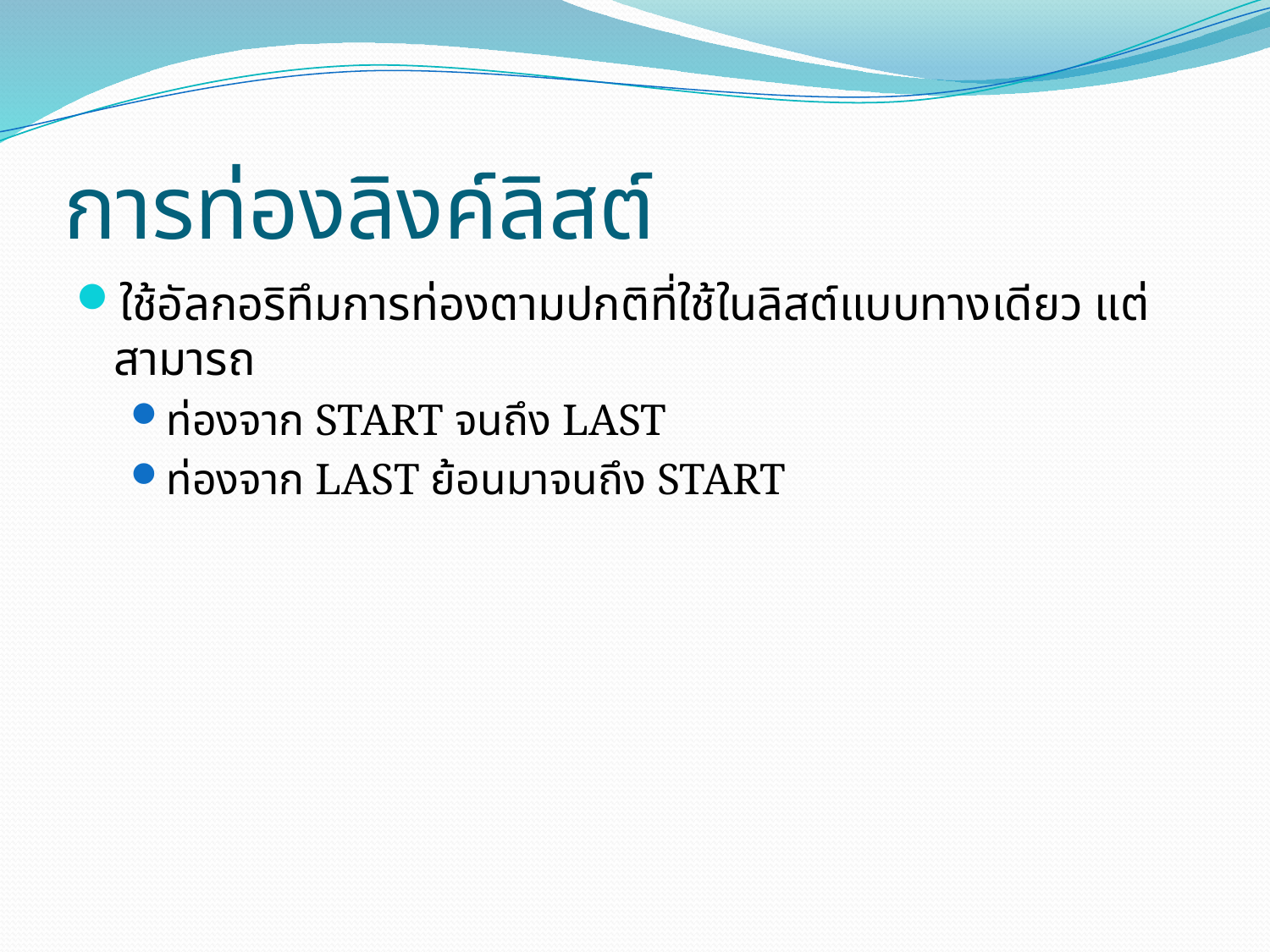

# การท่องลิงค์ลิสต์
ใช้อัลกอริทึมการท่องตามปกติที่ใช้ในลิสต์แบบทางเดียว แต่สามารถ
ท่องจาก START จนถึง LAST
ท่องจาก LAST ย้อนมาจนถึง START